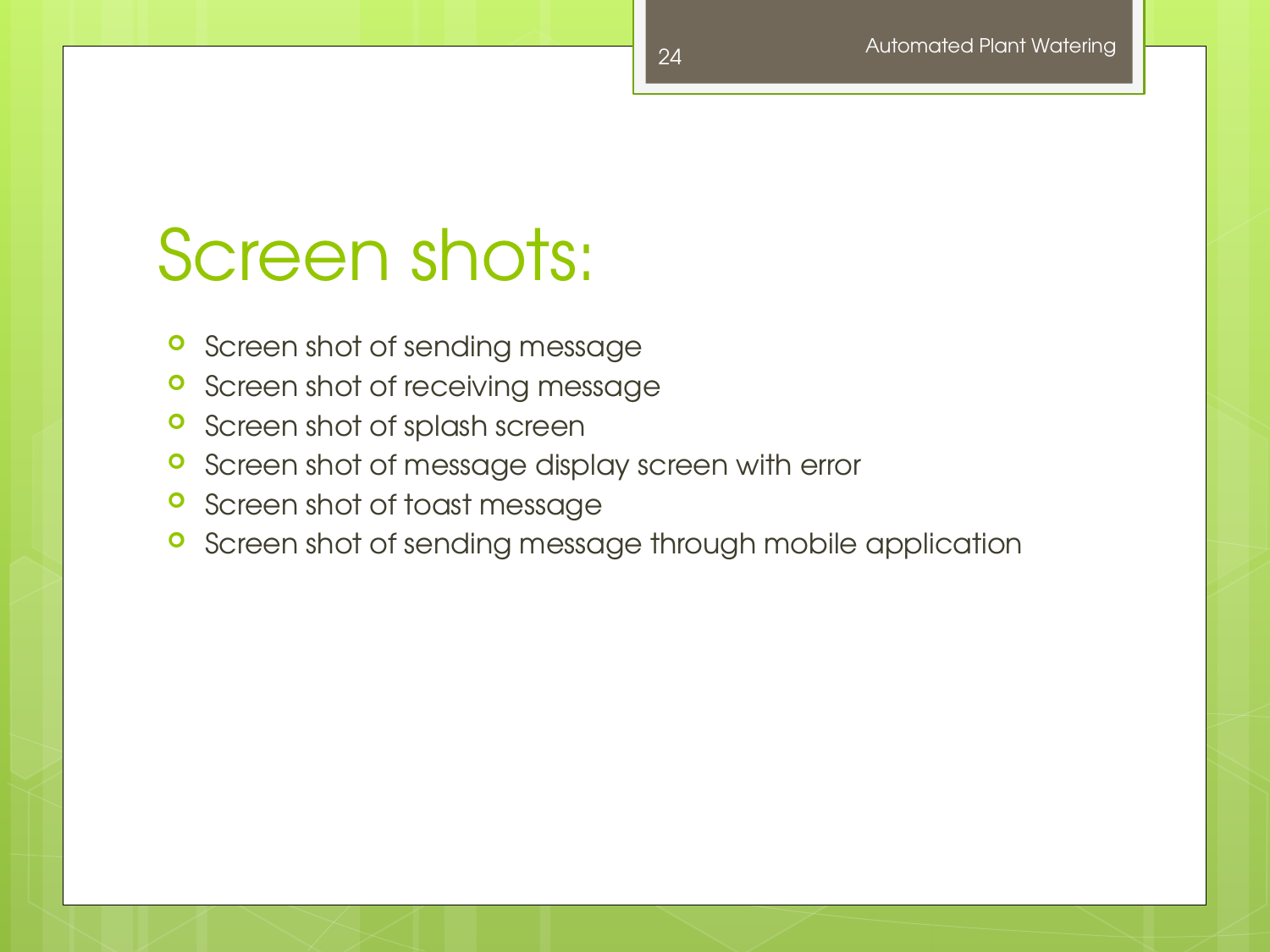

24
Automated Plant Watering

# Screen shots:
Screen shot of sending message
Screen shot of receiving message
Screen shot of splash screen
Screen shot of message display screen with error
Screen shot of toast message
Screen shot of sending message through mobile application